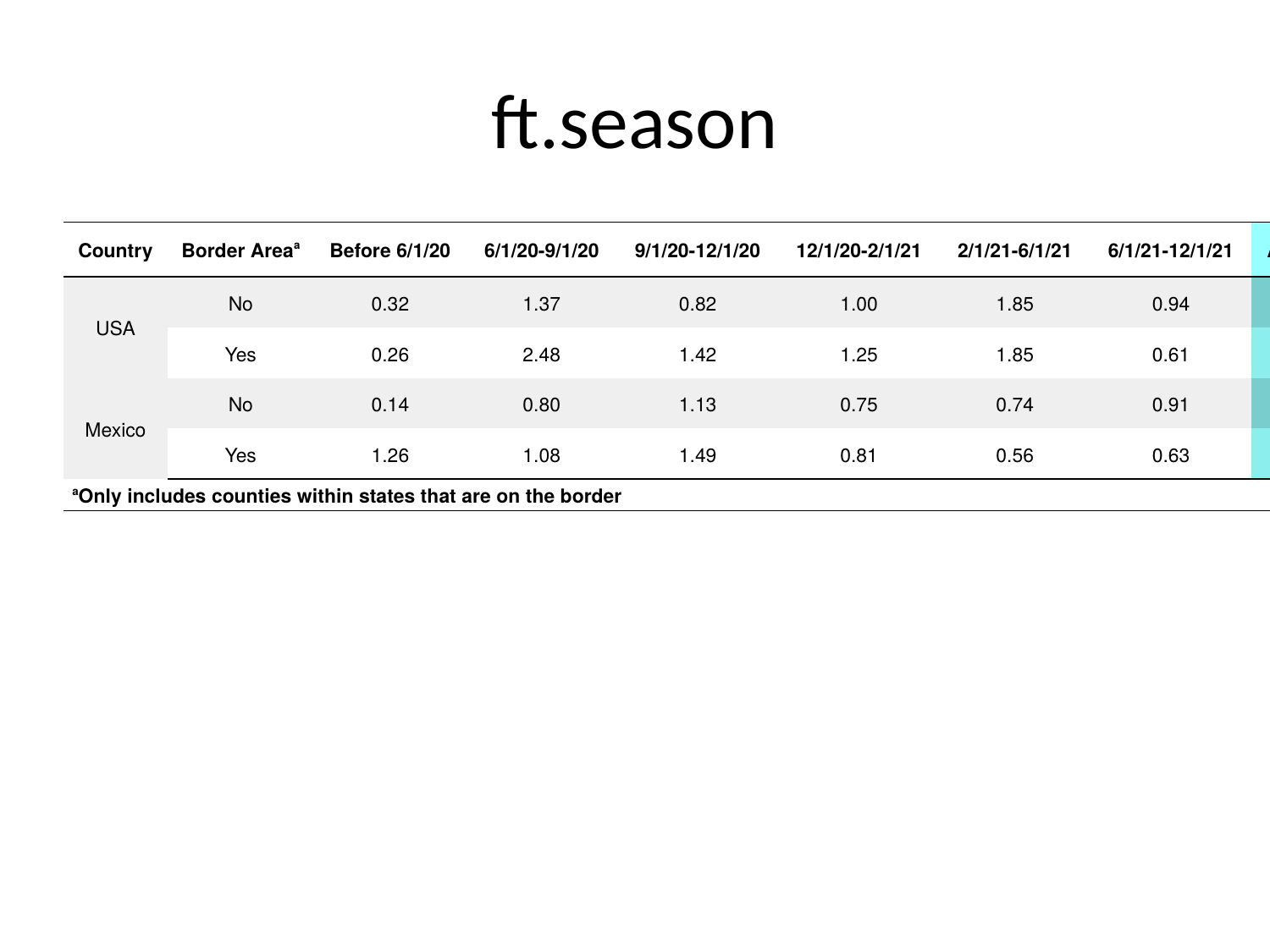

# ft.season
| Country | Border Areaa | Before 6/1/20 | 6/1/20-9/1/20 | 9/1/20-12/1/20 | 12/1/20-2/1/21 | 2/1/21-6/1/21 | 6/1/21-12/1/21 | All Dates |
| --- | --- | --- | --- | --- | --- | --- | --- | --- |
| USA | No | 0.32 | 1.37 | 0.82 | 1.00 | 1.85 | 0.94 | 1.02 |
| USA | Yes | 0.26 | 2.48 | 1.42 | 1.25 | 1.85 | 0.61 | 1.17 |
| Mexico | No | 0.14 | 0.80 | 1.13 | 0.75 | 0.74 | 0.91 | 0.78 |
| Mexico | Yes | 1.26 | 1.08 | 1.49 | 0.81 | 0.56 | 0.63 | 0.94 |
| aOnly includes counties within states that are on the border | a | a | a | a | a | a | a | a |